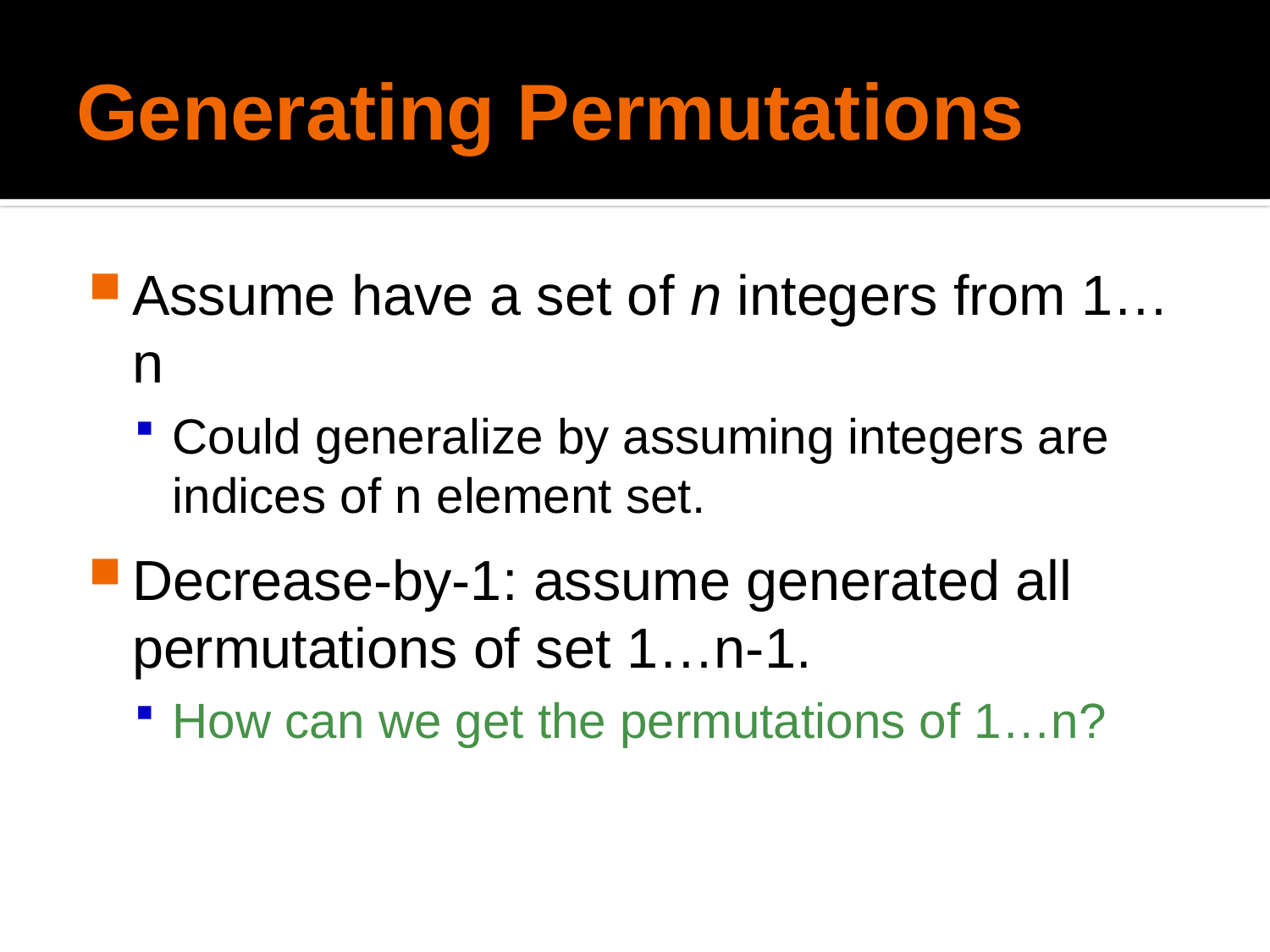

# Generating Permutations
Assume have a set of n integers from 1…n
Could generalize by assuming integers are indices of n element set.
Decrease-by-1: assume generated all permutations of set 1…n-1.
How can we get the permutations of 1…n?